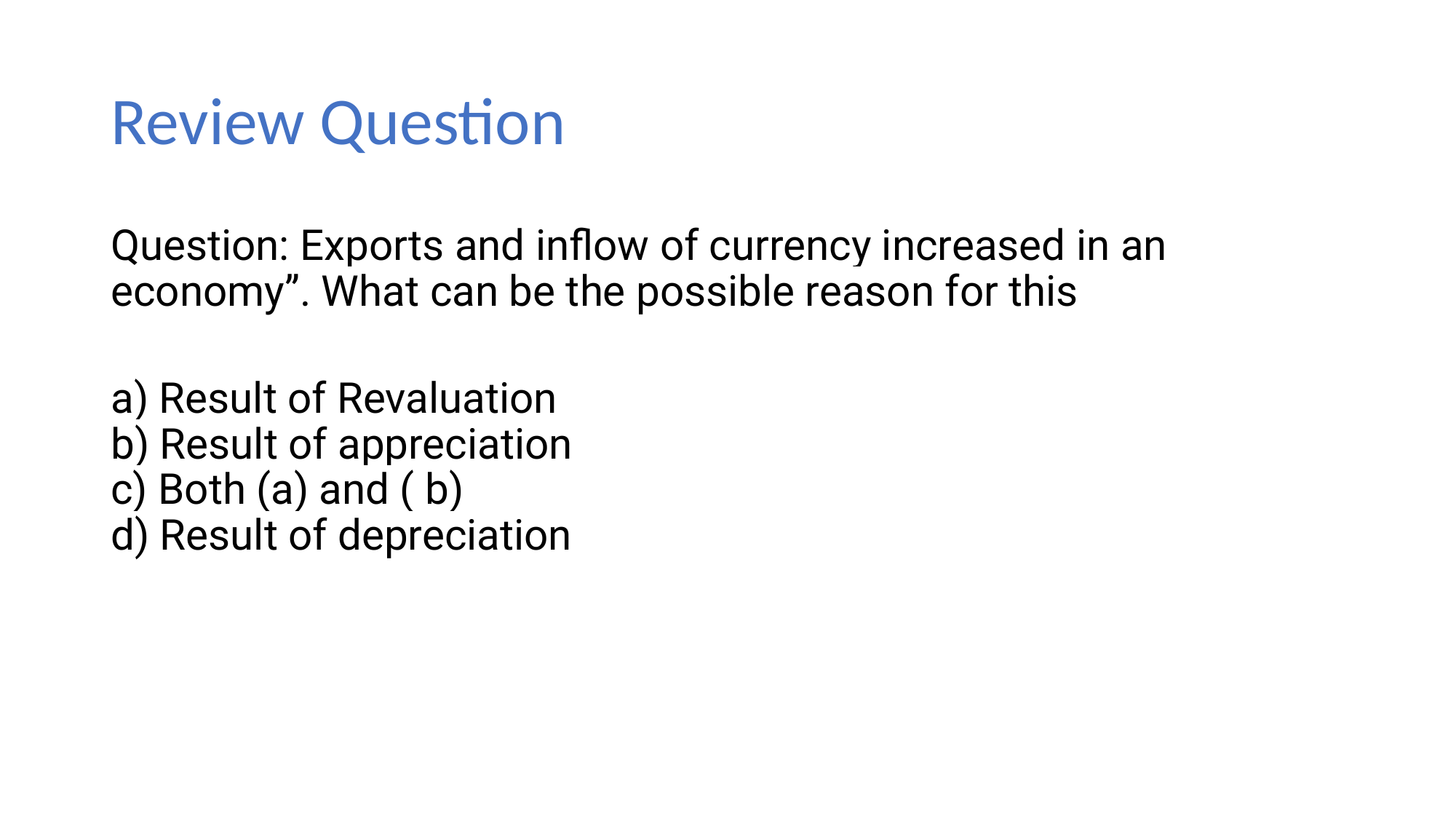

# Review Question
Question: Exports and inflow of currency increased in an economy”. What can be the possible reason for this
a) Result of Revaluation
b) Result of appreciation
c) Both (a) and ( b)
d) Result of depreciation